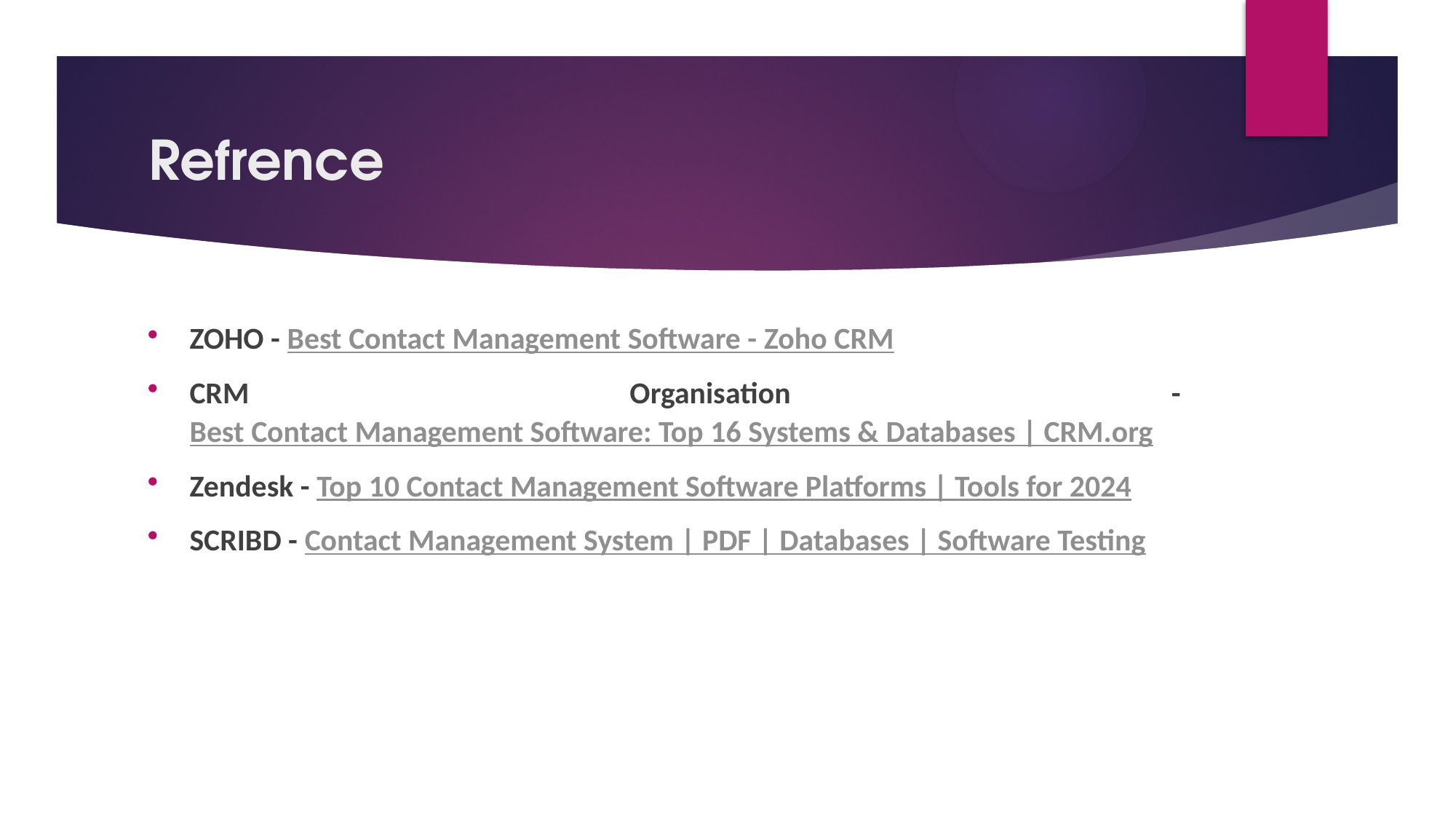

# Refrence
ZOHO - Best Contact Management Software - Zoho CRM
CRM Organisation - Best Contact Management Software: Top 16 Systems & Databases | CRM.org
Zendesk - Top 10 Contact Management Software Platforms | Tools for 2024
SCRIBD - Contact Management System | PDF | Databases | Software Testing